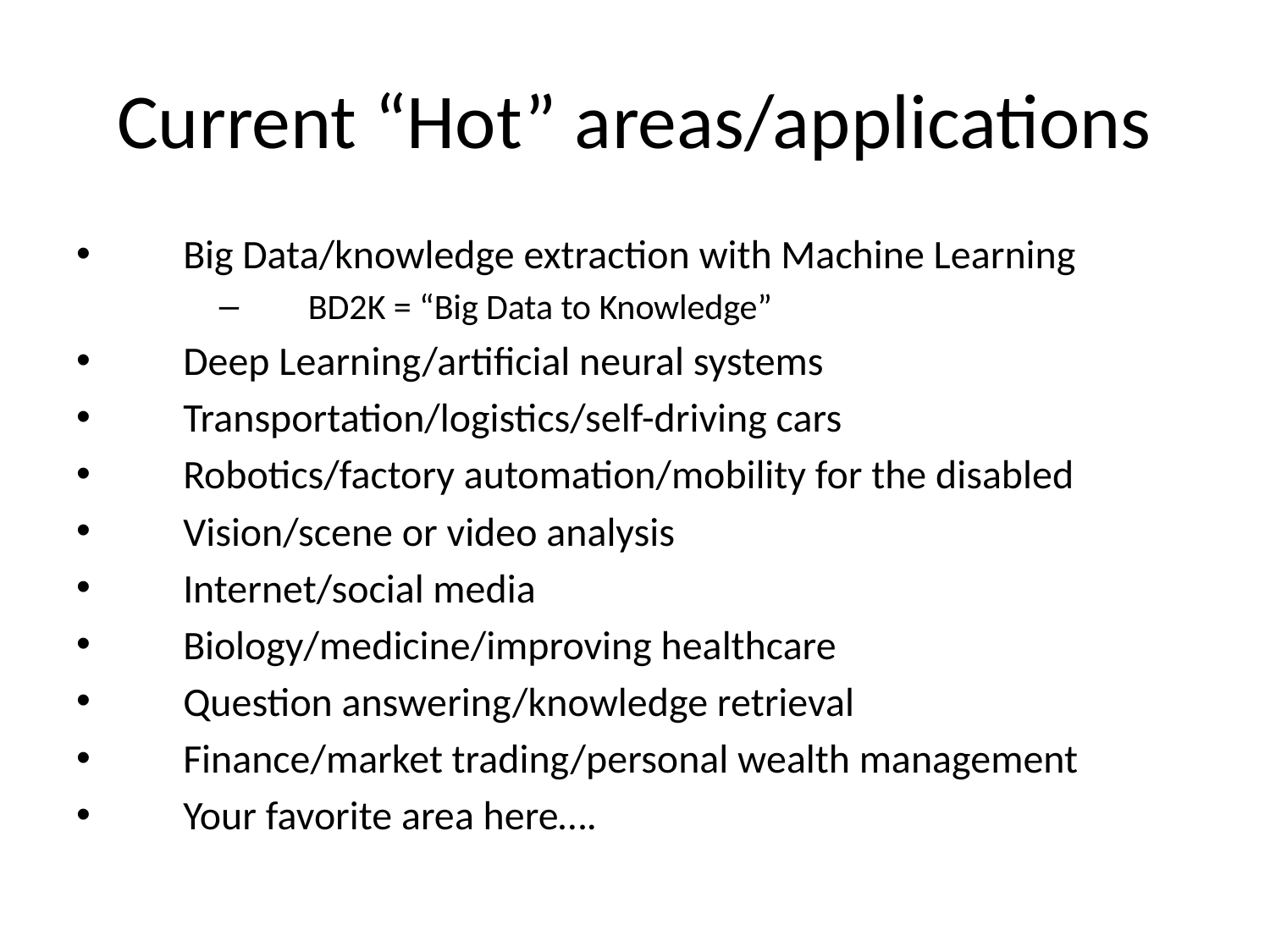

Current “Hot” areas/applications
Big Data/knowledge extraction with Machine Learning
BD2K = “Big Data to Knowledge”
Deep Learning/artificial neural systems
Transportation/logistics/self-driving cars
Robotics/factory automation/mobility for the disabled
Vision/scene or video analysis
Internet/social media
Biology/medicine/improving healthcare
Question answering/knowledge retrieval
Finance/market trading/personal wealth management
Your favorite area here….